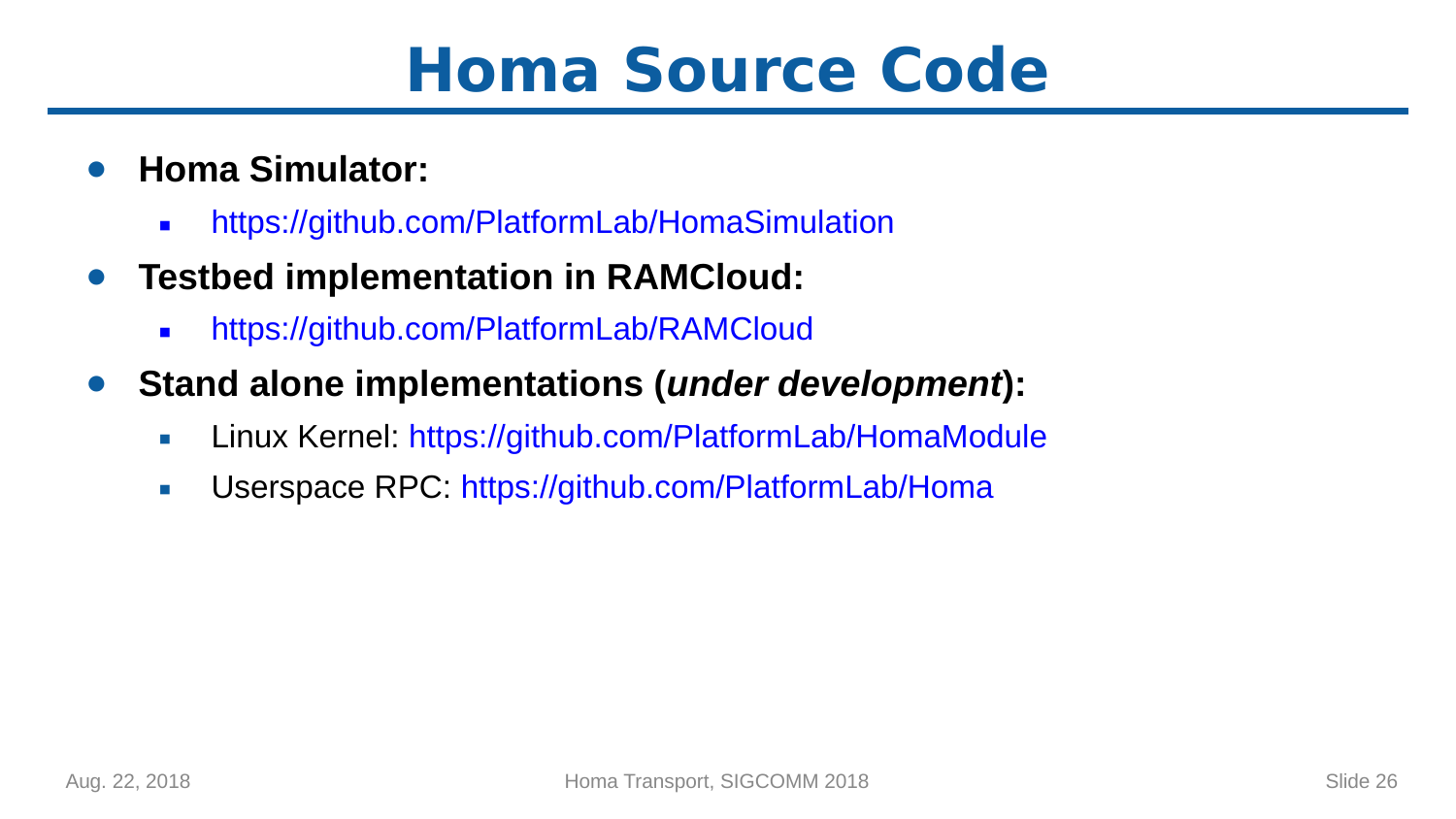

# Homa Source Code
Homa Simulator:
https://github.com/PlatformLab/HomaSimulation
Testbed implementation in RAMCloud:
https://github.com/PlatformLab/RAMCloud
Stand alone implementations (under development):
Linux Kernel: https://github.com/PlatformLab/HomaModule
Userspace RPC: https://github.com/PlatformLab/Homa
Slide 26